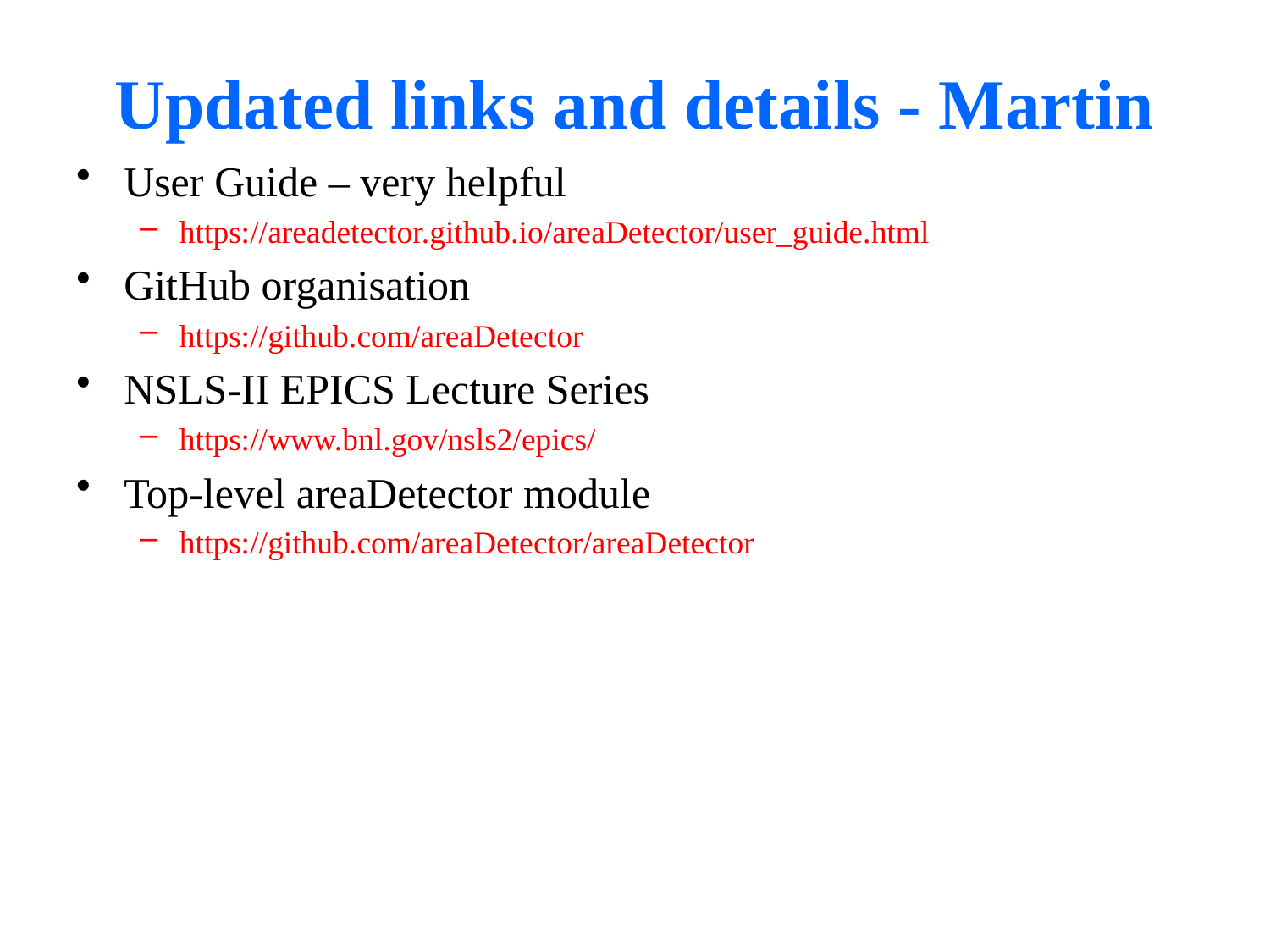

# Updated links and details - Martin
User Guide – very helpful
https://areadetector.github.io/areaDetector/user_guide.html
GitHub organisation
https://github.com/areaDetector
NSLS-II EPICS Lecture Series
https://www.bnl.gov/nsls2/epics/
Top-level areaDetector module
https://github.com/areaDetector/areaDetector